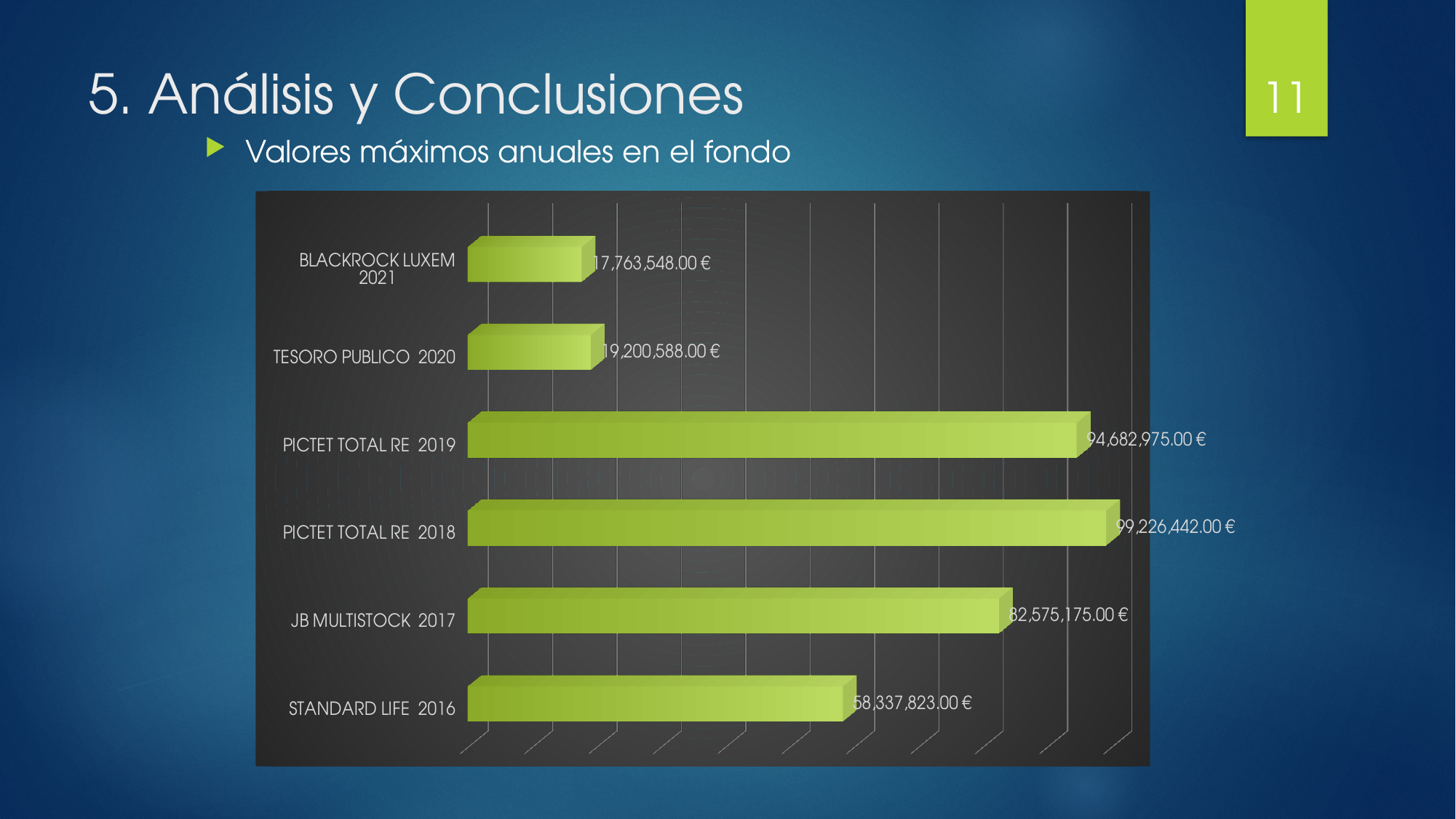

11
# 5. Análisis y Conclusiones
Valores máximos anuales en el fondo

[unsupported chart]